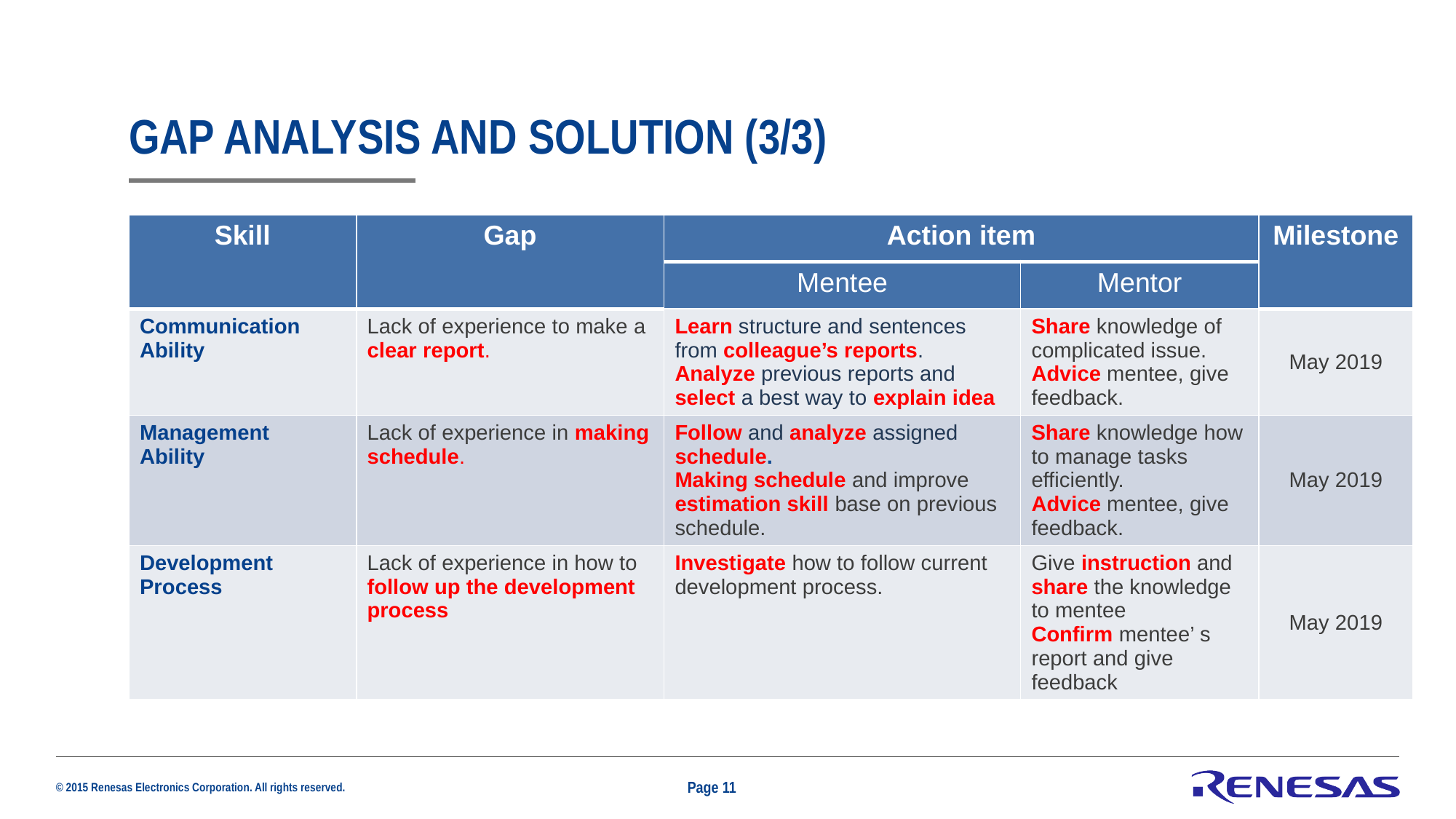

# Gap analysis and solution (3/3)
| Skill | Gap | Action item |  | Milestone |
| --- | --- | --- | --- | --- |
|  |  | Mentee | Mentor |  |
| Communication Ability | Lack of experience to make a clear report. | Learn structure and sentences from colleague’s reports. Analyze previous reports and select a best way to explain idea | Share knowledge of complicated issue. Advice mentee, give feedback. | May 2019 |
| Management Ability | Lack of experience in making schedule. | Follow and analyze assigned schedule. Making schedule and improve estimation skill base on previous schedule. | Share knowledge how to manage tasks efficiently. Advice mentee, give feedback. | May 2019 |
| Development Process | Lack of experience in how to follow up the development process | Investigate how to follow current development process. | Give instruction and share the knowledge to mentee Confirm mentee’ s report and give feedback | May 2019 |

Page 11